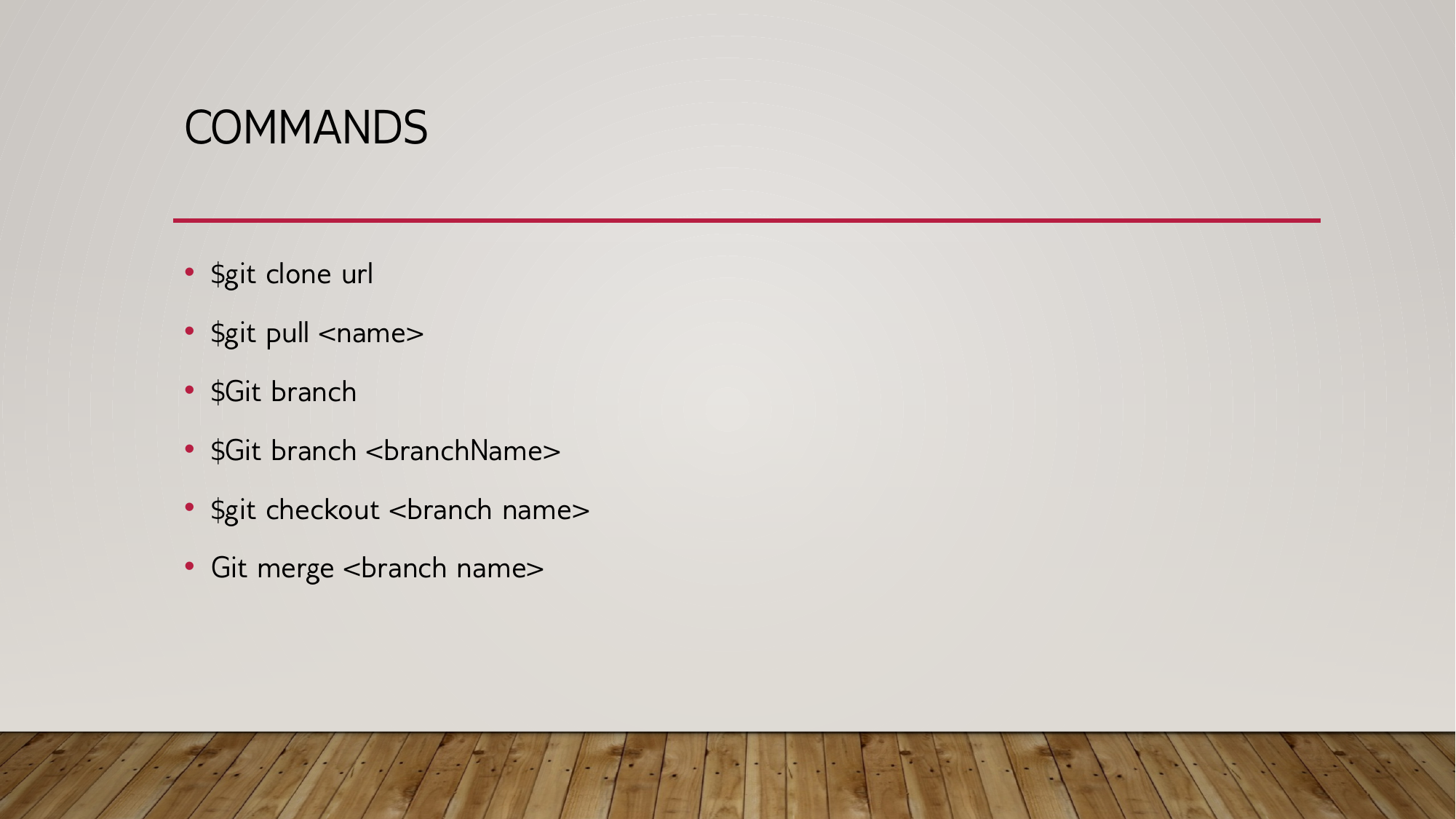

# commands
$git clone url
$git pull <name>
$Git branch
$Git branch <branchName>
$git checkout <branch name>
Git merge <branch name>